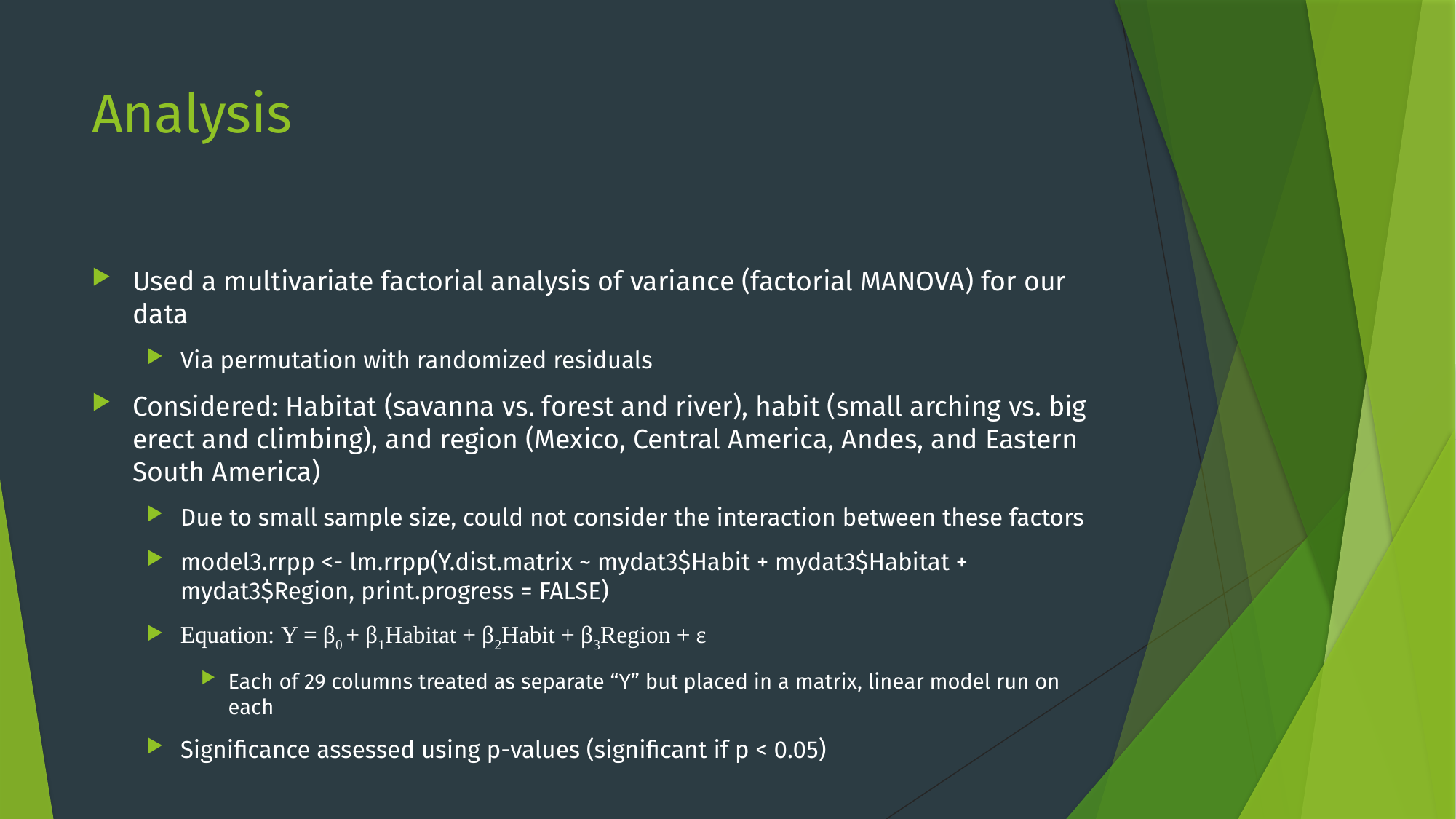

# Analysis
Used a multivariate factorial analysis of variance (factorial MANOVA) for our data
Via permutation with randomized residuals
Considered: Habitat (savanna vs. forest and river), habit (small arching vs. big erect and climbing), and region (Mexico, Central America, Andes, and Eastern South America)
Due to small sample size, could not consider the interaction between these factors
model3.rrpp <- lm.rrpp(Y.dist.matrix ~ mydat3$Habit + mydat3$Habitat + mydat3$Region, print.progress = FALSE)
Equation: Y = β0 + β1Habitat + β2Habit + β3Region + ε
Each of 29 columns treated as separate “Y” but placed in a matrix, linear model run on each
Significance assessed using p-values (significant if p < 0.05)